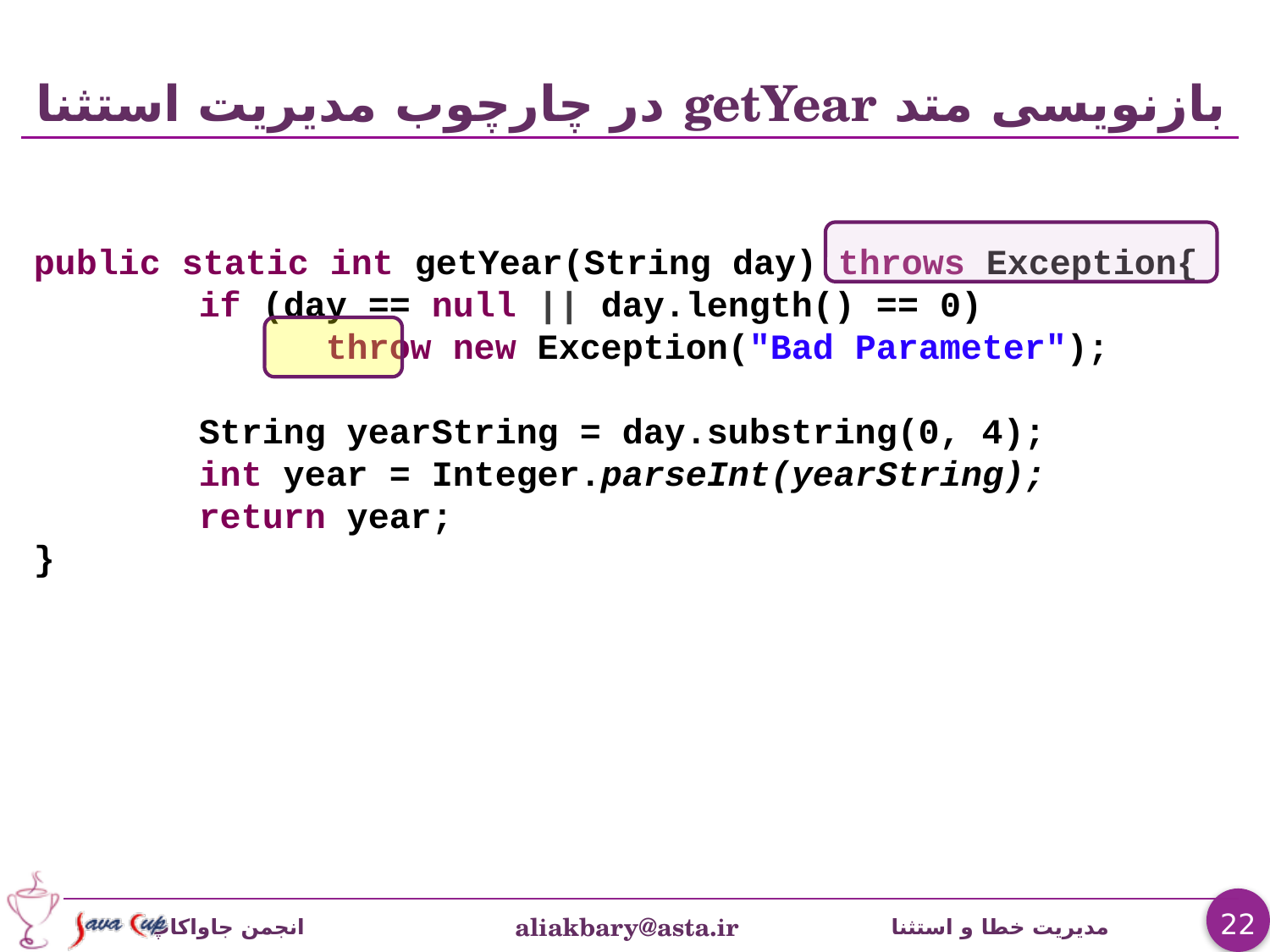

# بازنویسی متد getYear در چارچوب مدیریت استثنا

public static int getYear(String day) throws Exception{
		if (day == null || day.length() == 0)
			throw new Exception("Bad Parameter");

		String yearString = day.substring(0, 4);
		int year = Integer.parseInt(yearString);
		return year;
}